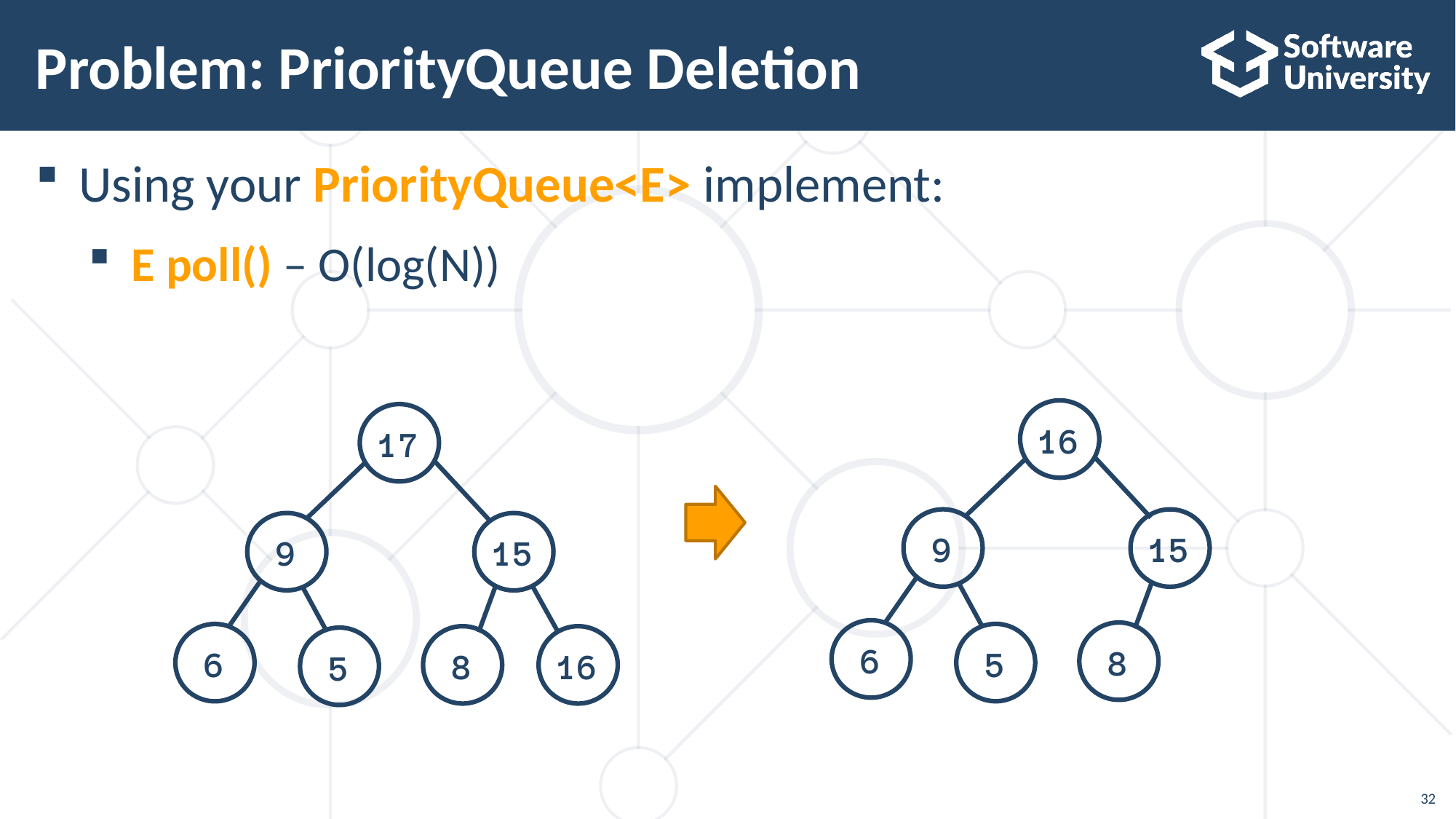

32
# Problem: PriorityQueue Deletion
Using your PriorityQueue<E> implement:
E poll() – O(log(N))
16

9
15

6
8
5
17

9
15

6
8
16
5